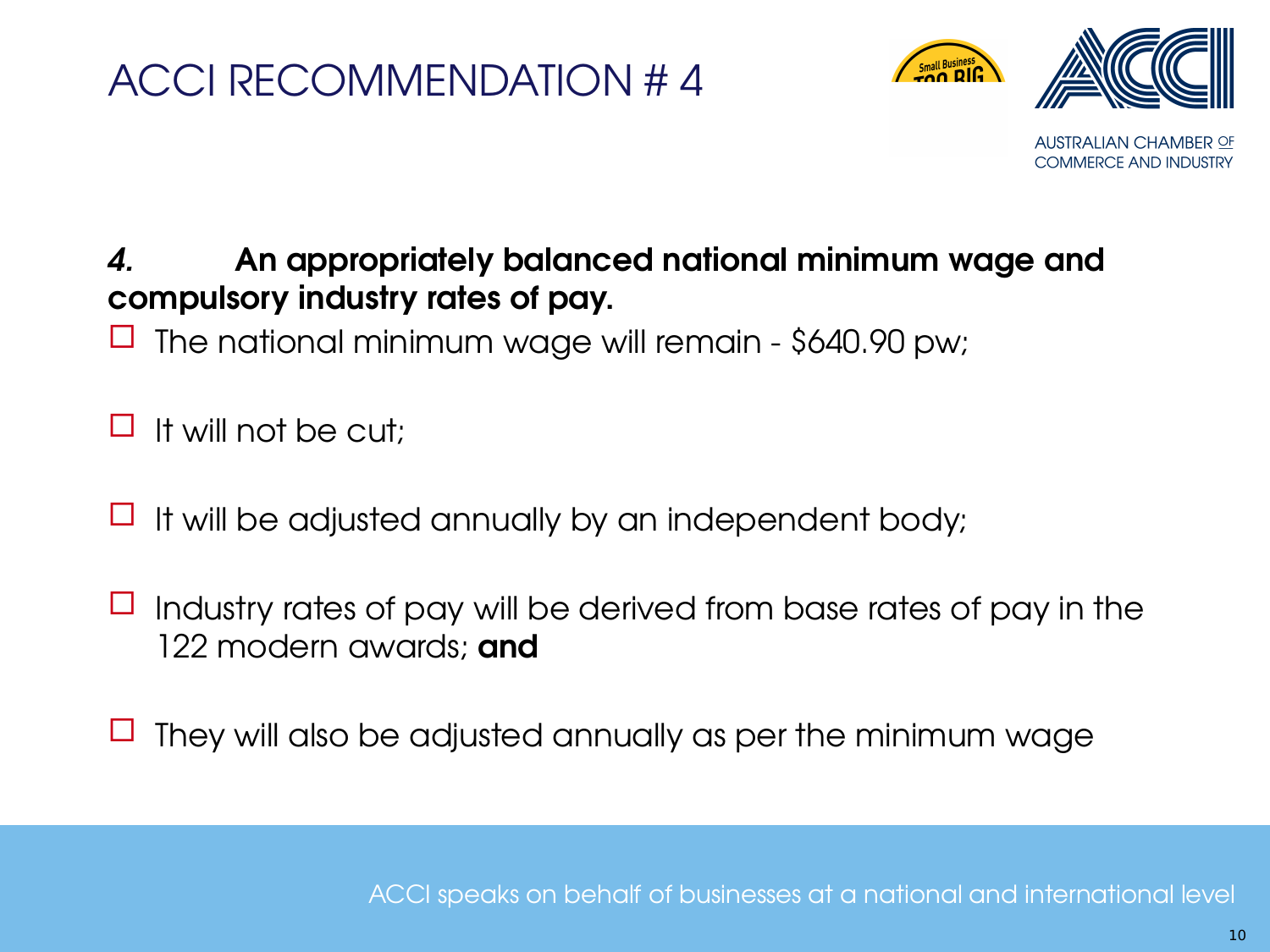

# ACCI RECOMMENDATION # 4
4.	An appropriately balanced national minimum wage and 	compulsory industry rates of pay.
The national minimum wage will remain - $640.90 pw;

It will not be cut;

It will be adjusted annually by an independent body;

Industry rates of pay will be derived from base rates of pay in the 122 modern awards; and

They will also be adjusted annually as per the minimum wage
10